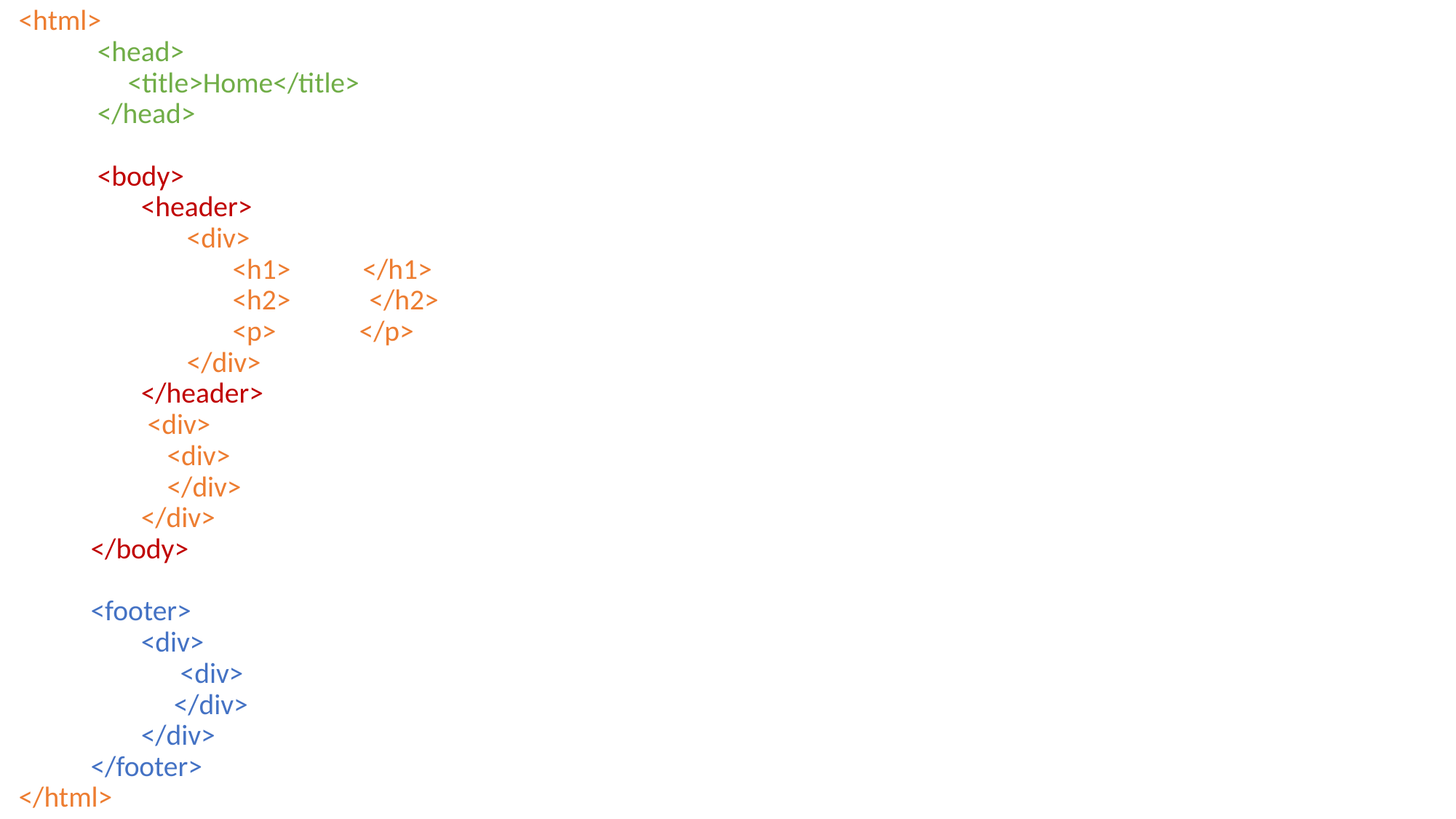

<html>
            <head>
	<title>Home</title>
            </head>

            <body>
	  <header>
	         <div>
	                <h1>           </h1>
	                <h2>            </h2>
	                <p>	  </p>
	         </div>
	  </header>
	   <div>
	      <div>
	      </div>
	  </div>
           </body>

           <footer>
     	  <div>
	        <div>
	       </div>
	  </div>
           </footer>
</html>